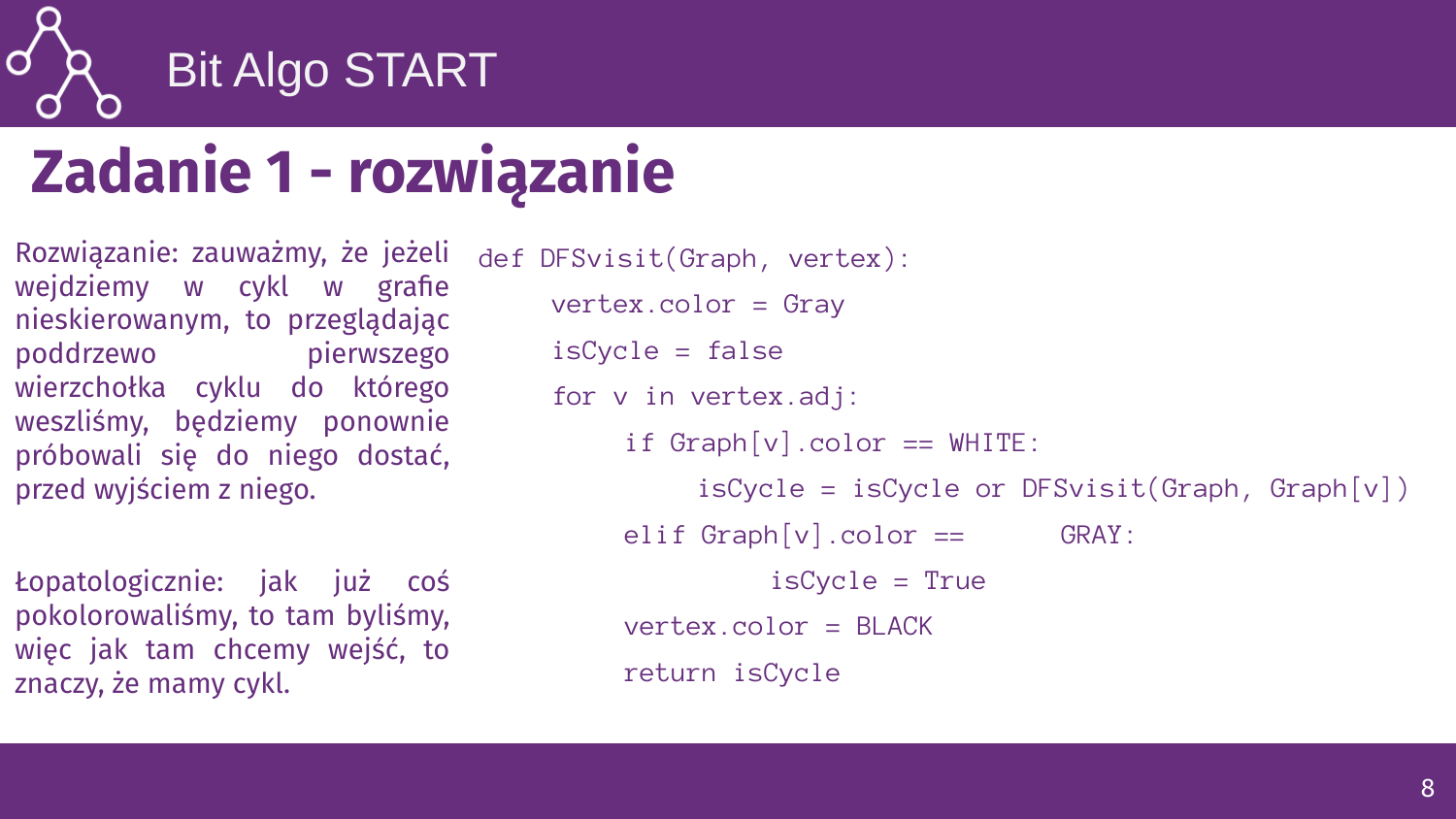

# Zadanie 1 - rozwiązanie
Rozwiązanie: zauważmy, że jeżeli wejdziemy w cykl w grafie nieskierowanym, to przeglądając poddrzewo pierwszego wierzchołka cyklu do którego weszliśmy, będziemy ponownie próbowali się do niego dostać, przed wyjściem z niego.

Łopatologicznie: jak już coś pokolorowaliśmy, to tam byliśmy, więc jak tam chcemy wejść, to znaczy, że mamy cykl.
def DFSvisit(Graph, vertex):
vertex.color = Gray
isCycle = false
for v in vertex.adj:
if Graph[v].color == WHITE:
isCycle = isCycle or DFSvisit(Graph, Graph[v])
elif Graph[v].color ==	GRAY:
	isCycle = True
 	vertex.color = BLACK
	return isCycle

8